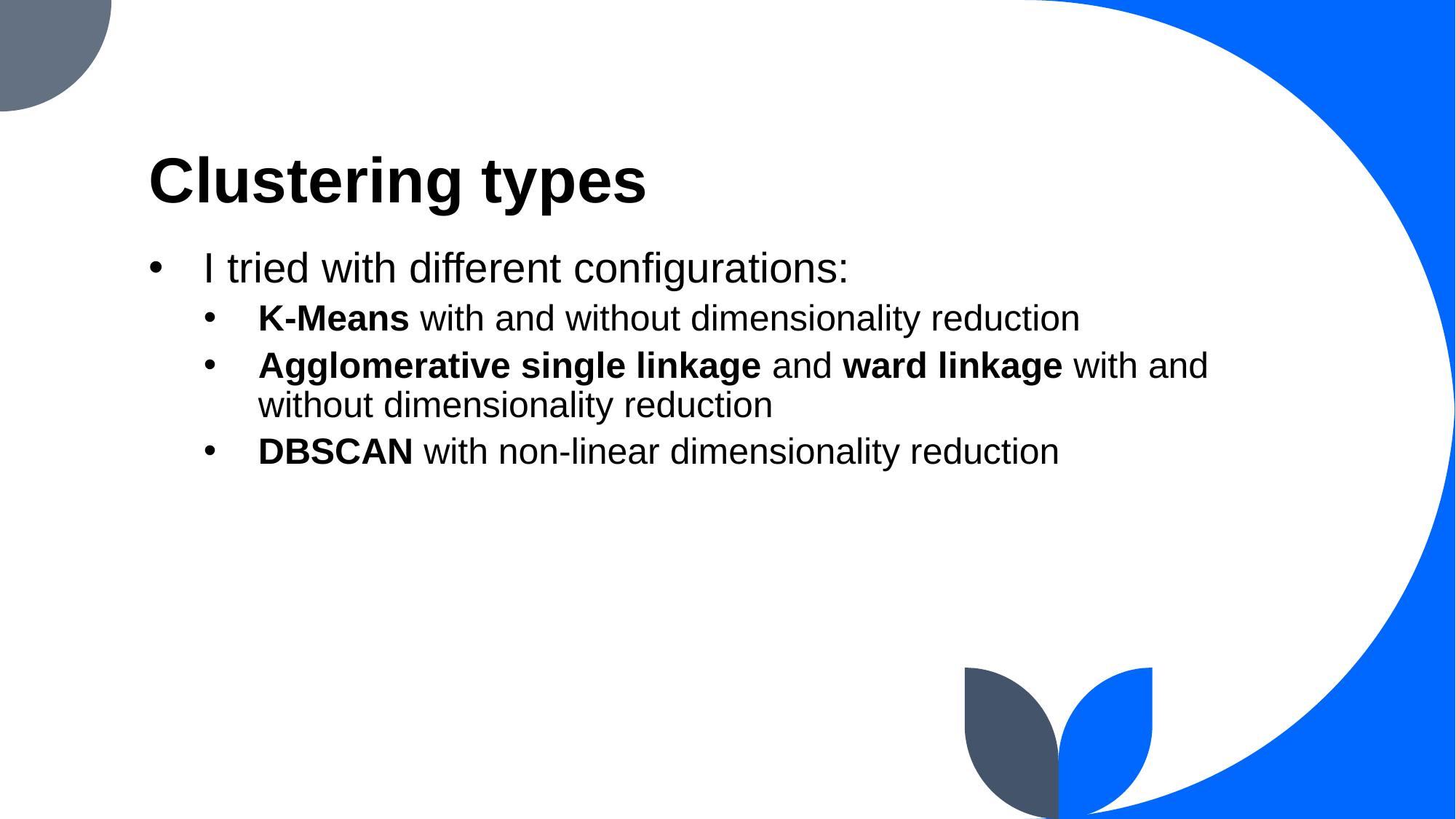

# Clustering types
I tried with different configurations:
K-Means with and without dimensionality reduction
Agglomerative single linkage and ward linkage with and without dimensionality reduction
DBSCAN with non-linear dimensionality reduction